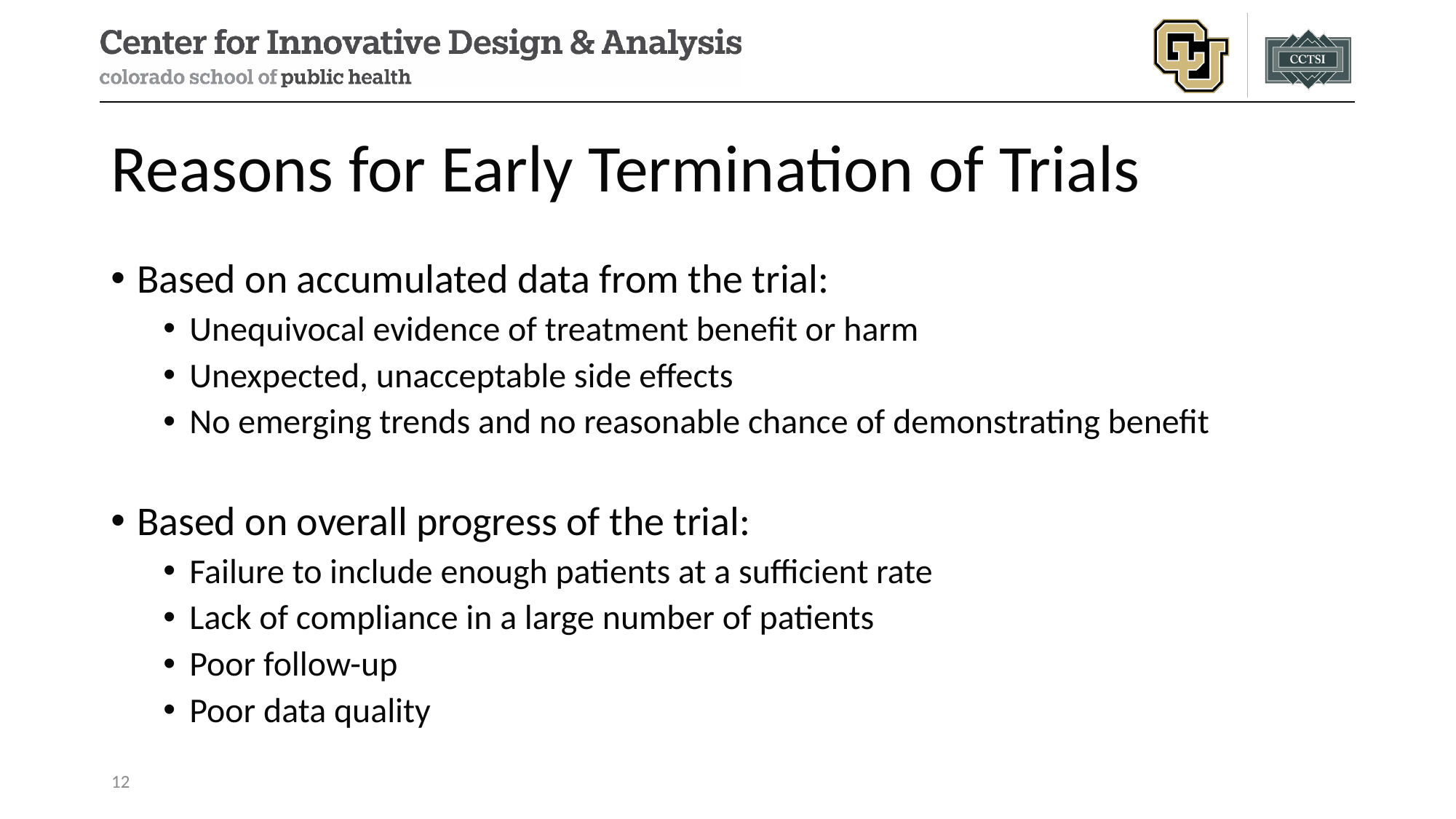

# Reasons for Early Termination of Trials
Based on accumulated data from the trial:
Unequivocal evidence of treatment benefit or harm
Unexpected, unacceptable side effects
No emerging trends and no reasonable chance of demonstrating benefit

Based on overall progress of the trial:
Failure to include enough patients at a sufficient rate
Lack of compliance in a large number of patients
Poor follow-up
Poor data quality

12